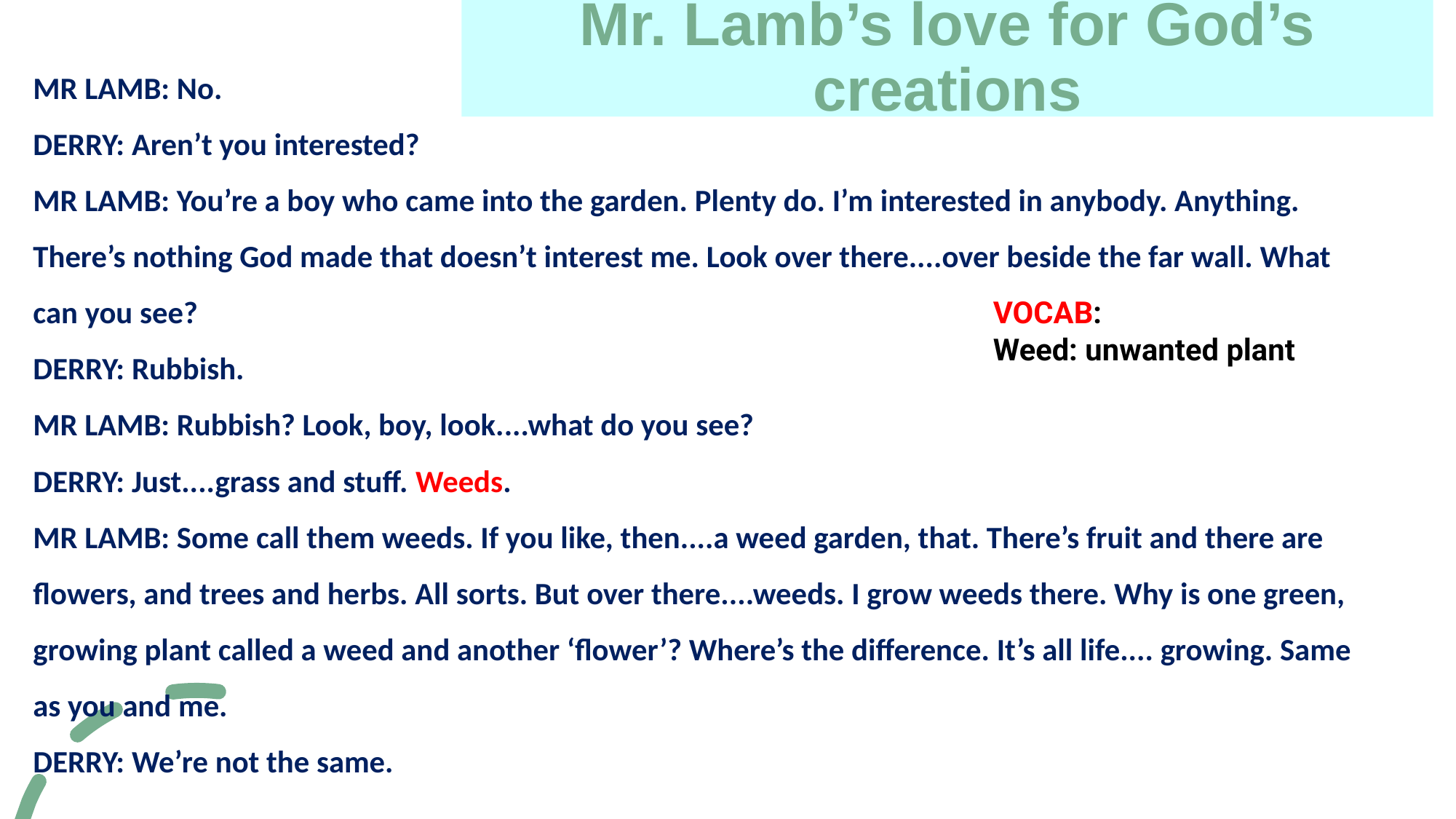

# Mr. Lamb’s love for God’s creations
MR LAMB: No.
DERRY: Aren’t you interested?
MR LAMB: You’re a boy who came into the garden. Plenty do. I’m interested in anybody. Anything. There’s nothing God made that doesn’t interest me. Look over there....over beside the far wall. What can you see?
DERRY: Rubbish.
MR LAMB: Rubbish? Look, boy, look....what do you see?
DERRY: Just....grass and stuff. Weeds.
MR LAMB: Some call them weeds. If you like, then....a weed garden, that. There’s fruit and there are flowers, and trees and herbs. All sorts. But over there....weeds. I grow weeds there. Why is one green, growing plant called a weed and another ‘flower’? Where’s the difference. It’s all life.... growing. Same as you and me.
DERRY: We’re not the same.
VOCAB:
Weed: unwanted plant